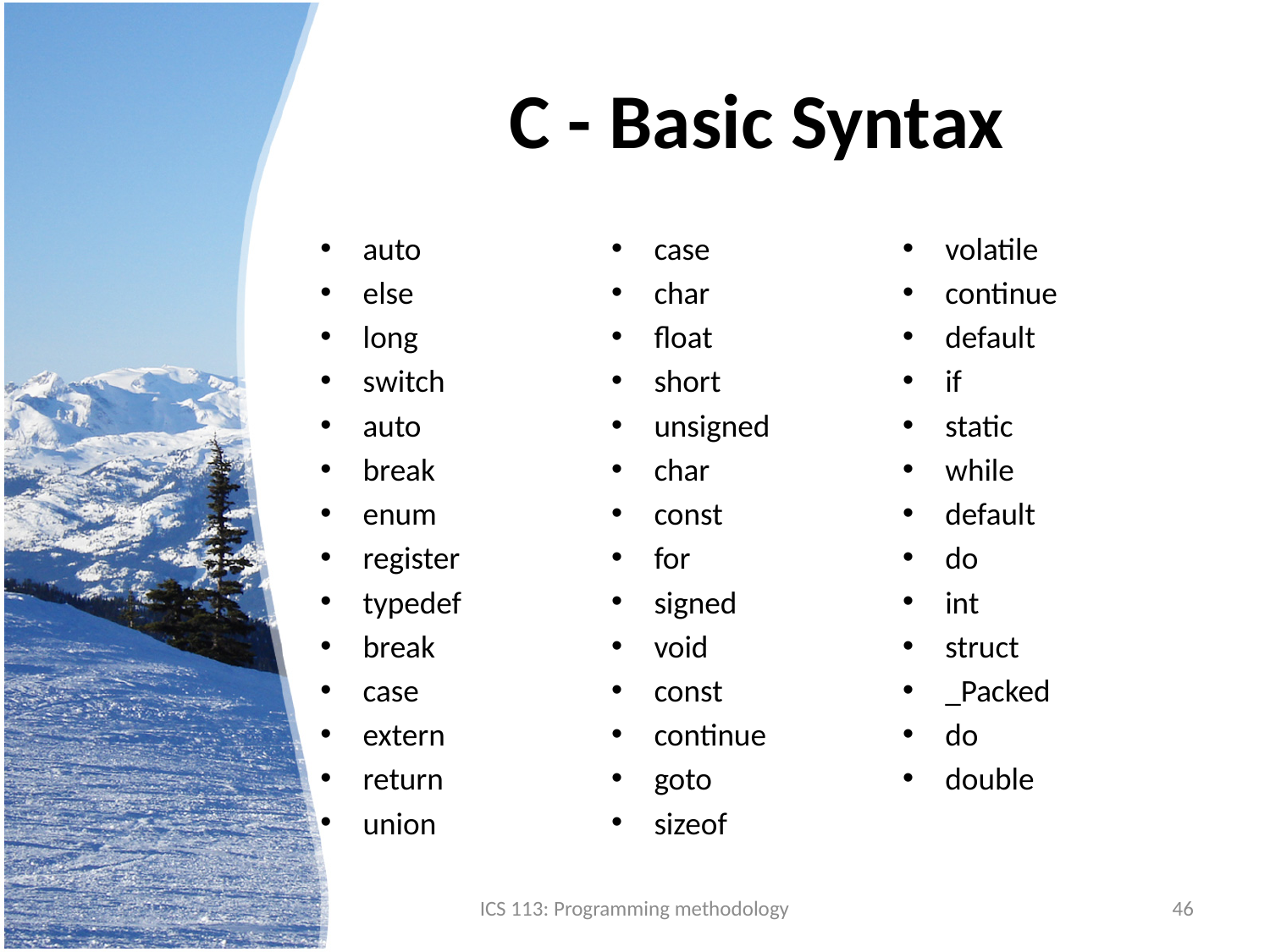

# C - Basic Syntax
auto
else
long
switch
auto
break
enum
register
typedef
break
case
extern
return
union
case
char
float
short
unsigned
char
const
for
signed
void
const
continue
goto
sizeof
volatile
continue
default
if
static
while
default
do
int
struct
_Packed
do
double

ICS 113: Programming methodology
46